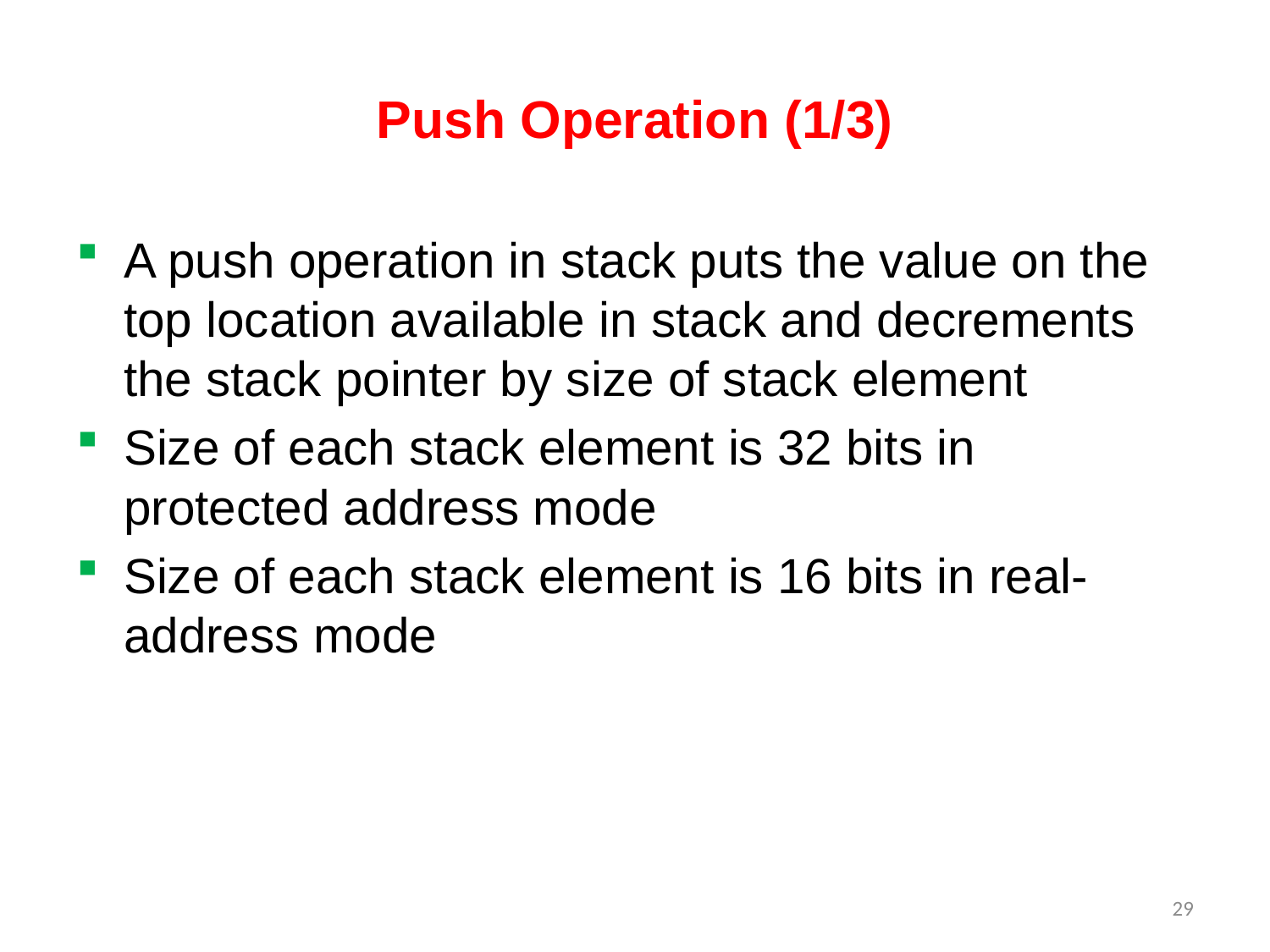

# Push Operation (1/3)
A push operation in stack puts the value on the top location available in stack and decrements the stack pointer by size of stack element
Size of each stack element is 32 bits in protected address mode
Size of each stack element is 16 bits in real-address mode
29